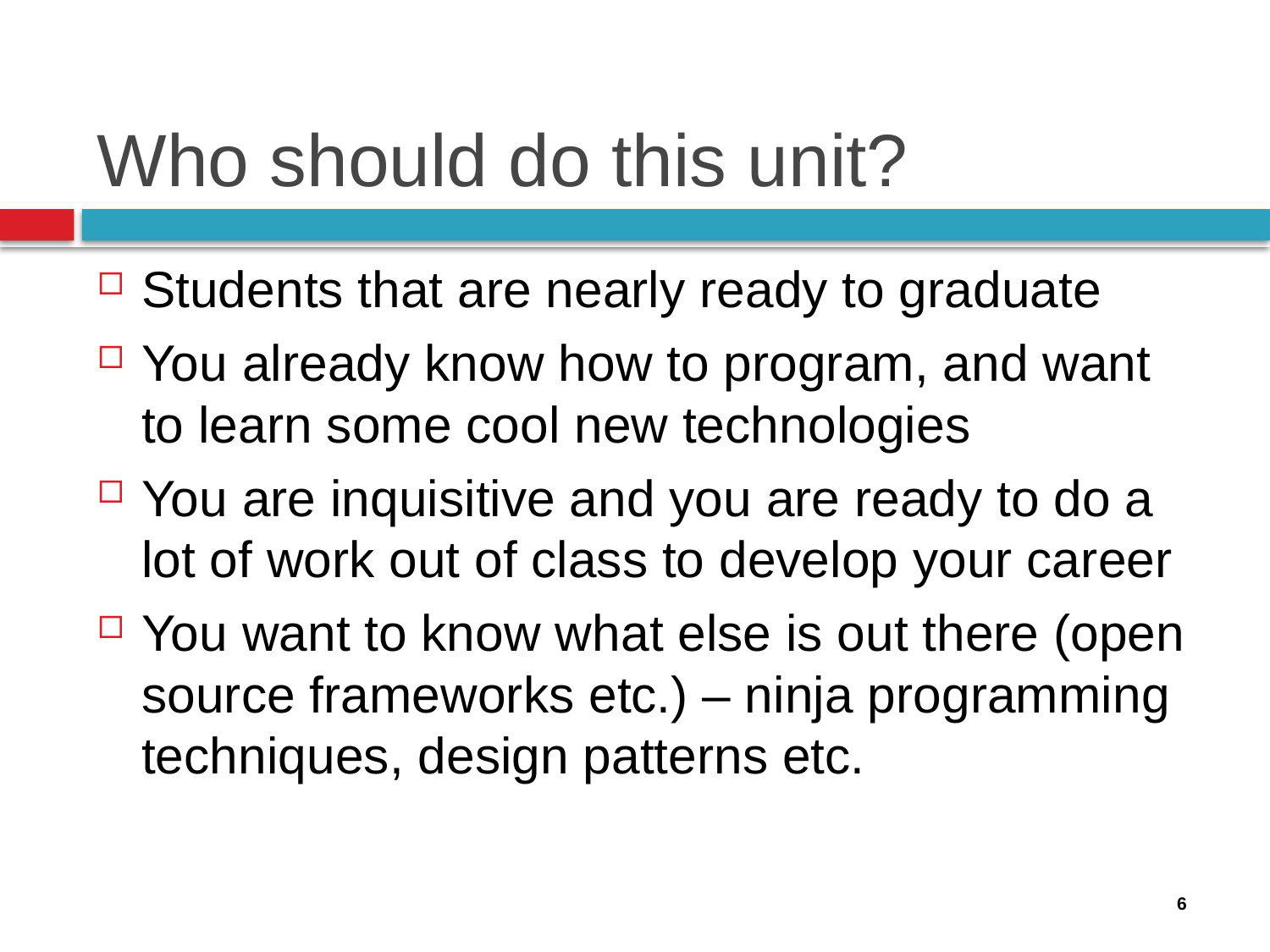

# Who should do this unit?
Students that are nearly ready to graduate
You already know how to program, and want to learn some cool new technologies
You are inquisitive and you are ready to do a lot of work out of class to develop your career
You want to know what else is out there (open source frameworks etc.) – ninja programming techniques, design patterns etc.